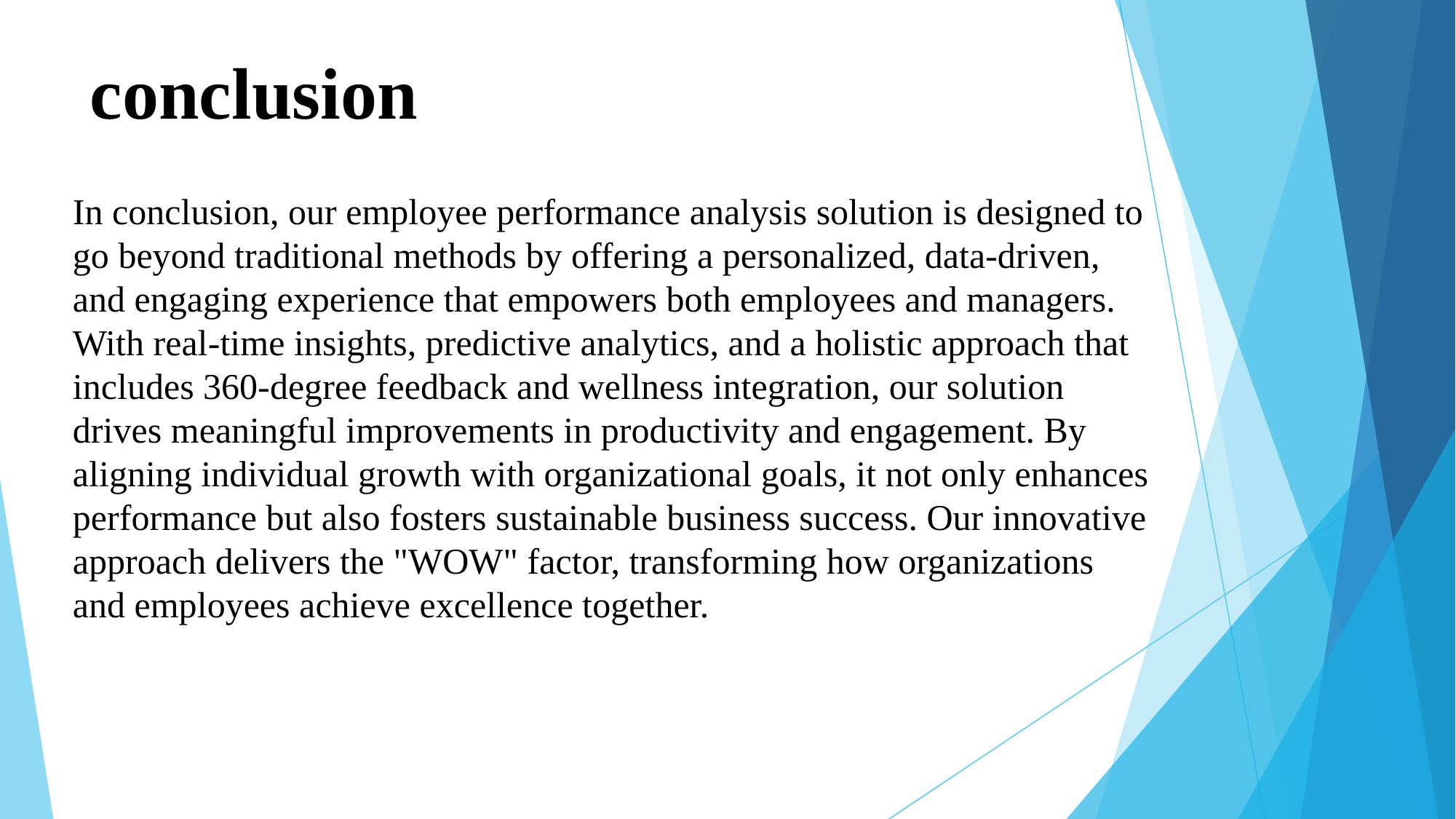

# conclusion
In conclusion, our employee performance analysis solution is designed to go beyond traditional methods by offering a personalized, data-driven, and engaging experience that empowers both employees and managers. With real-time insights, predictive analytics, and a holistic approach that includes 360-degree feedback and wellness integration, our solution drives meaningful improvements in productivity and engagement. By aligning individual growth with organizational goals, it not only enhances performance but also fosters sustainable business success. Our innovative approach delivers the "WOW" factor, transforming how organizations and employees achieve excellence together.